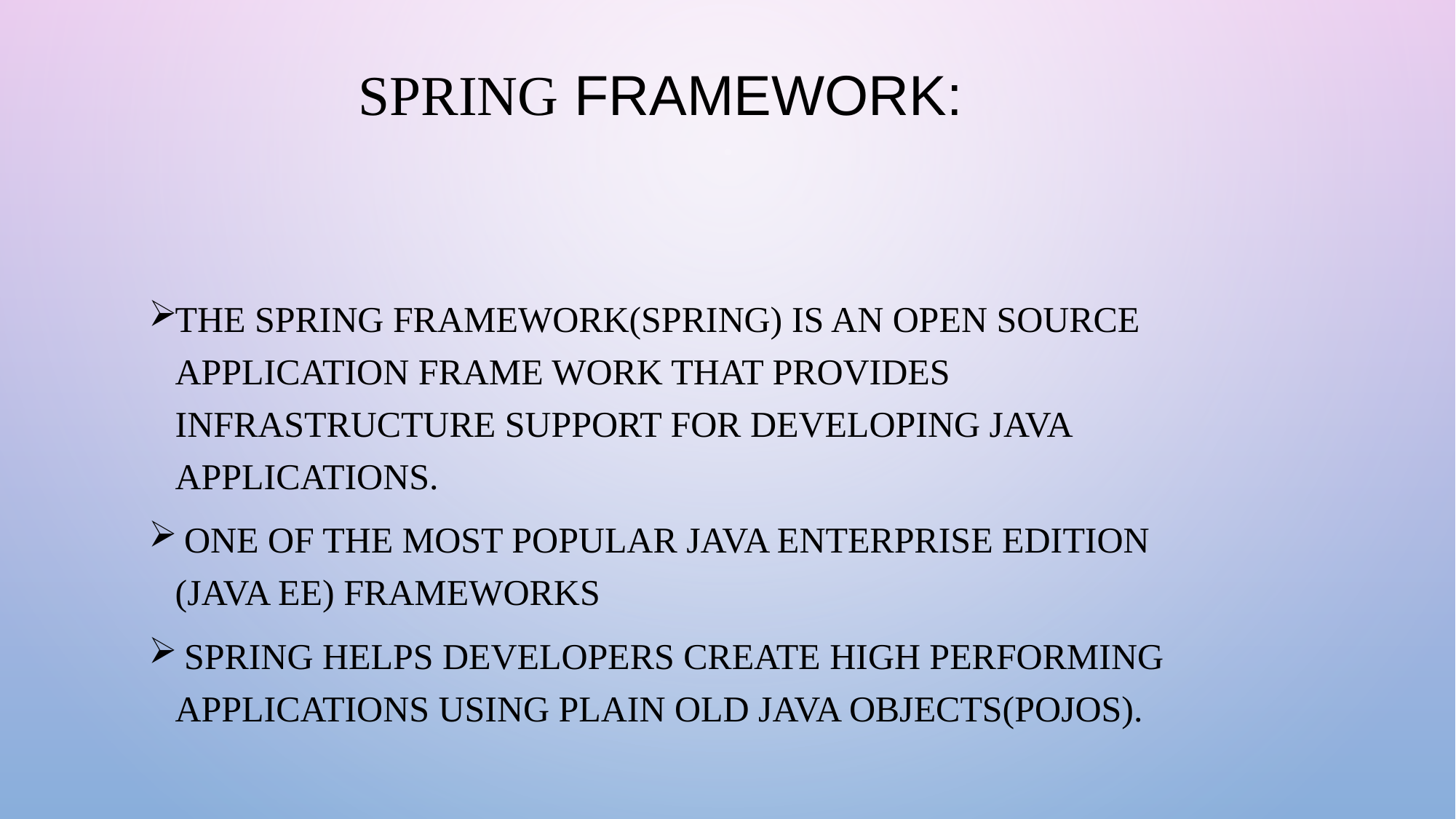

# Spring Framework:
The spring framework(spring) is an open source application frame work that provides infrastructure support for developing java applications.
 One of the most popular Java Enterprise Edition (Java EE) frameworks
 spring helps developers create high performing applications using plain old java objects(POJOs).